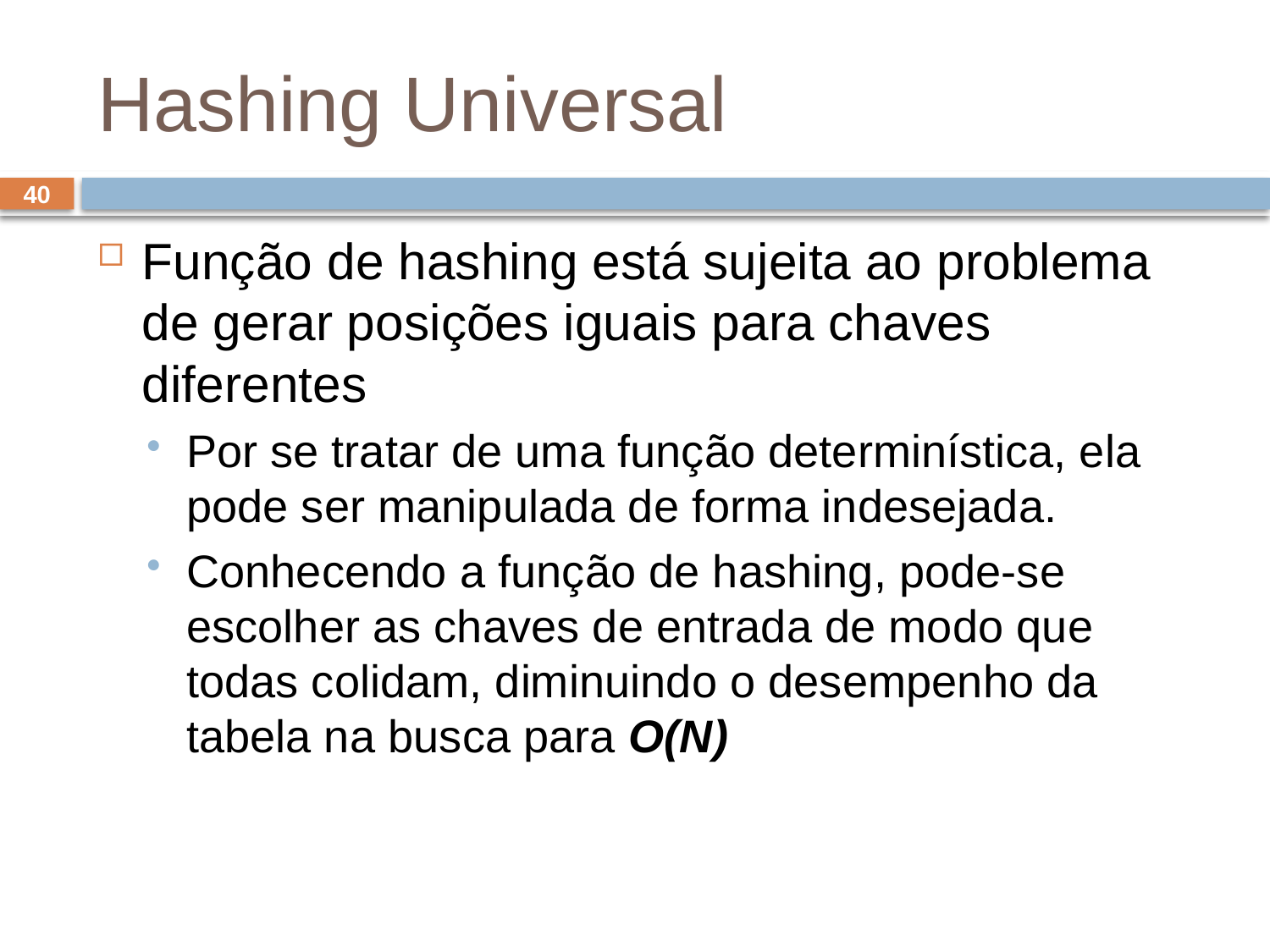

# Hashing Universal
40
Função de hashing está sujeita ao problema de gerar posições iguais para chaves diferentes
Por se tratar de uma função determinística, ela pode ser manipulada de forma indesejada.
Conhecendo a função de hashing, pode-se escolher as chaves de entrada de modo que todas colidam, diminuindo o desempenho da tabela na busca para O(N)